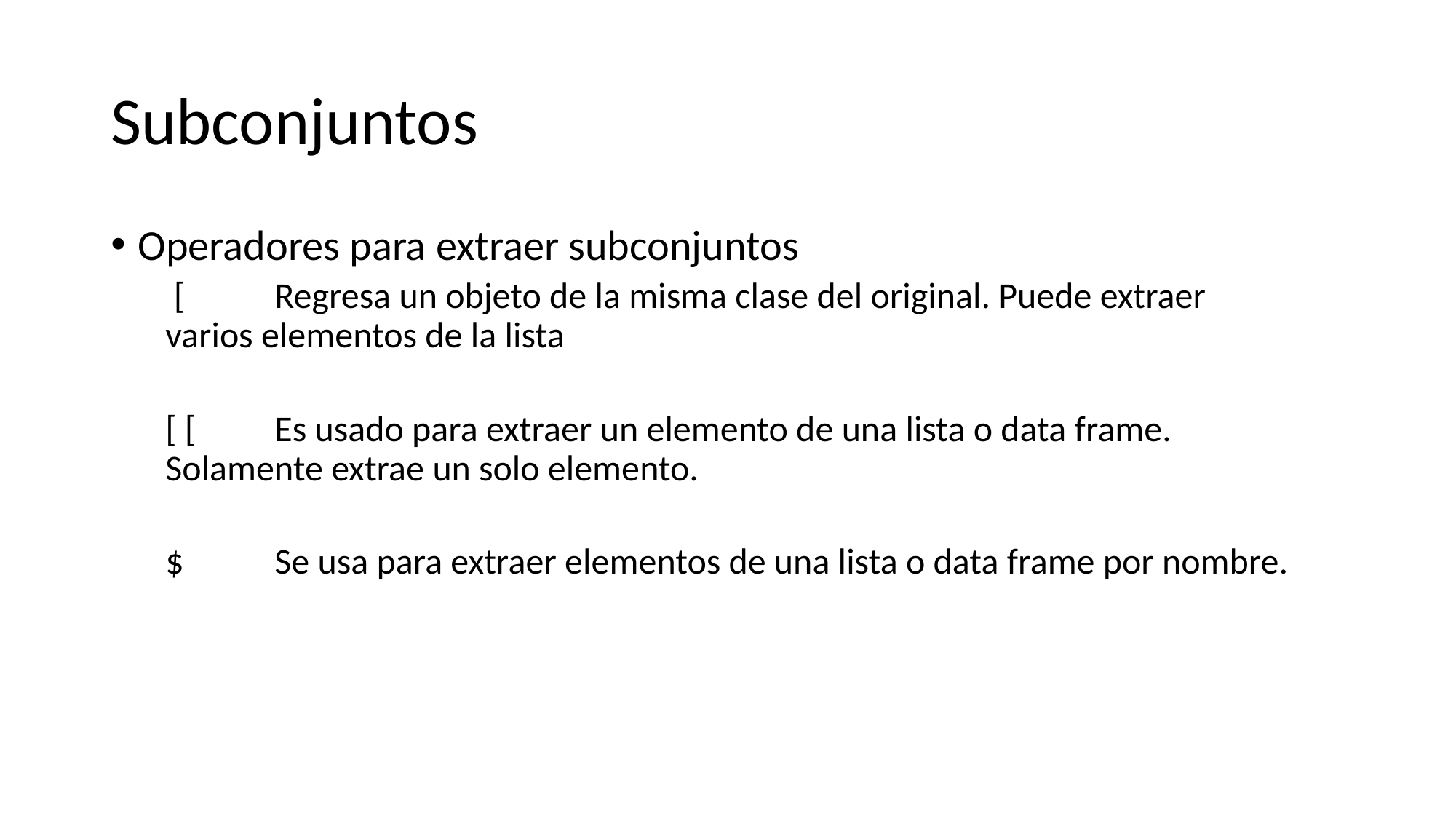

# Subconjuntos
Operadores para extraer subconjuntos
 [ 	Regresa un objeto de la misma clase del original. Puede extraer 	varios elementos de la lista

[ [ 	Es usado para extraer un elemento de una lista o data frame. 	Solamente extrae un solo elemento.

$ 	Se usa para extraer elementos de una lista o data frame por nombre.